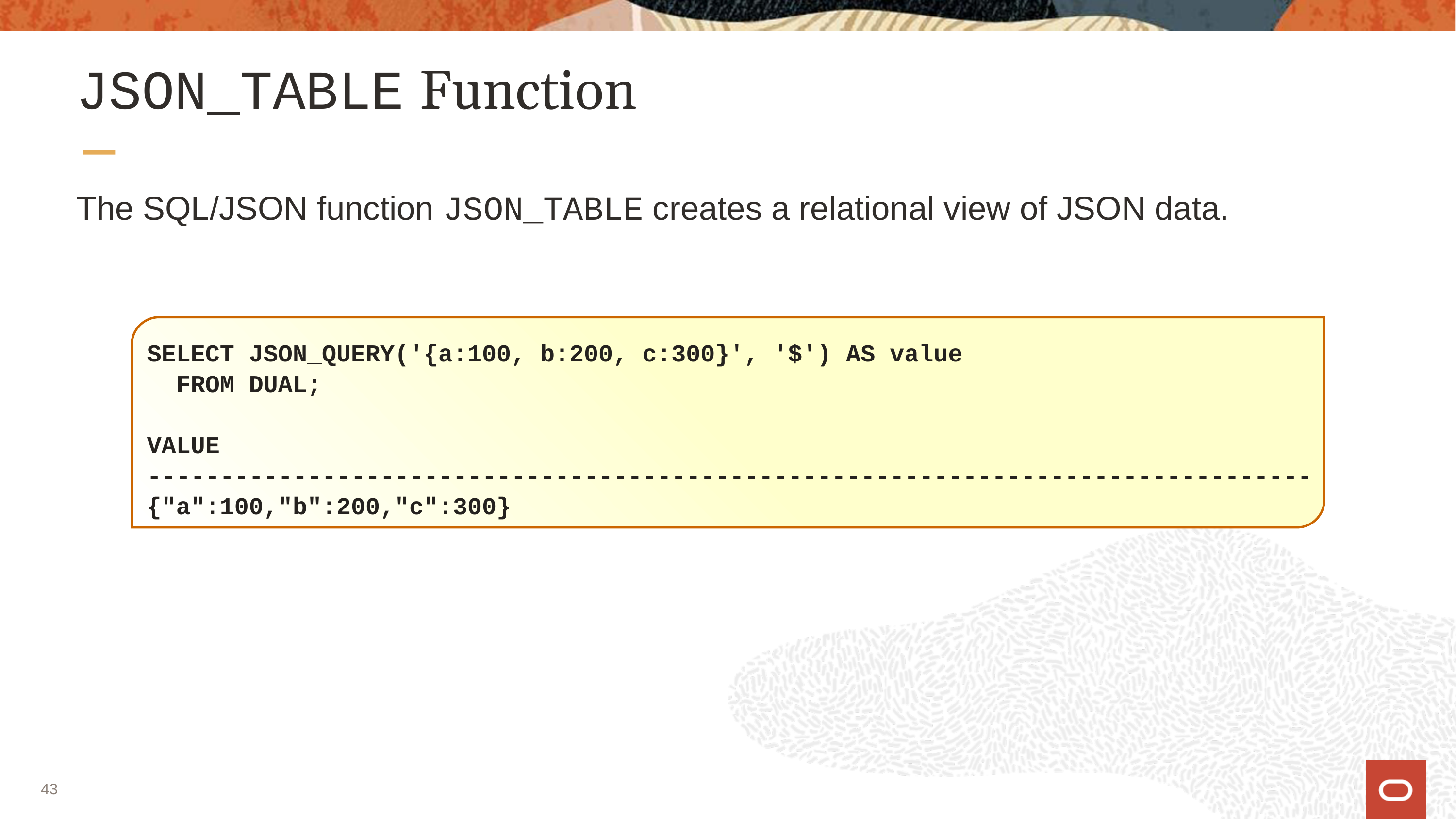

# JSON_TABLE Function
The SQL/JSON function JSON_TABLE creates a relational view of JSON data.
SELECT JSON_QUERY('{a:100, b:200, c:300}', '$') AS value
  FROM DUAL;

VALUE
--------------------------------------------------------------------------------
{"a":100,"b":200,"c":300}